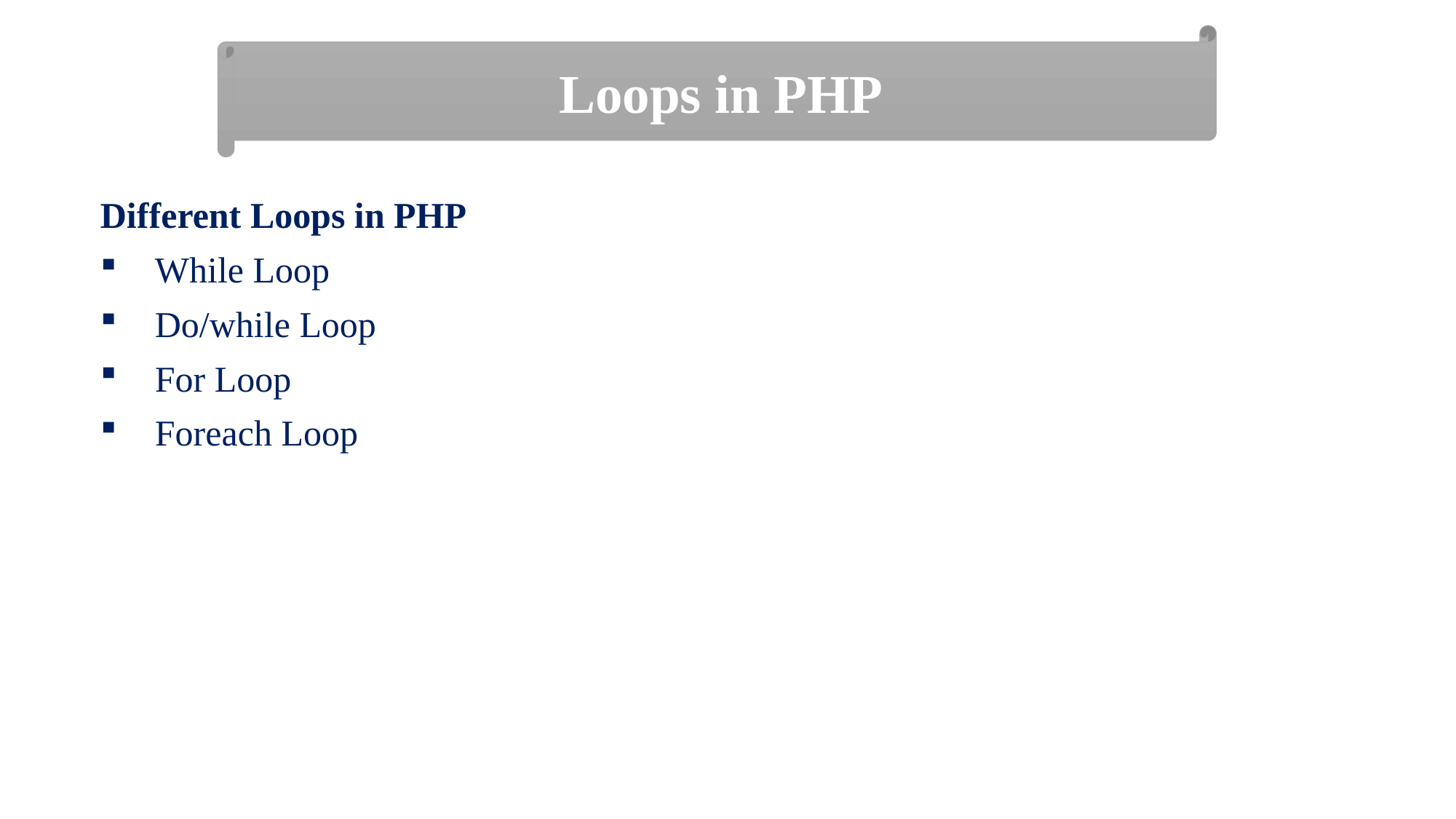

Loops in PHP
Different Loops in PHP
While Loop
Do/while Loop
For Loop
Foreach Loop